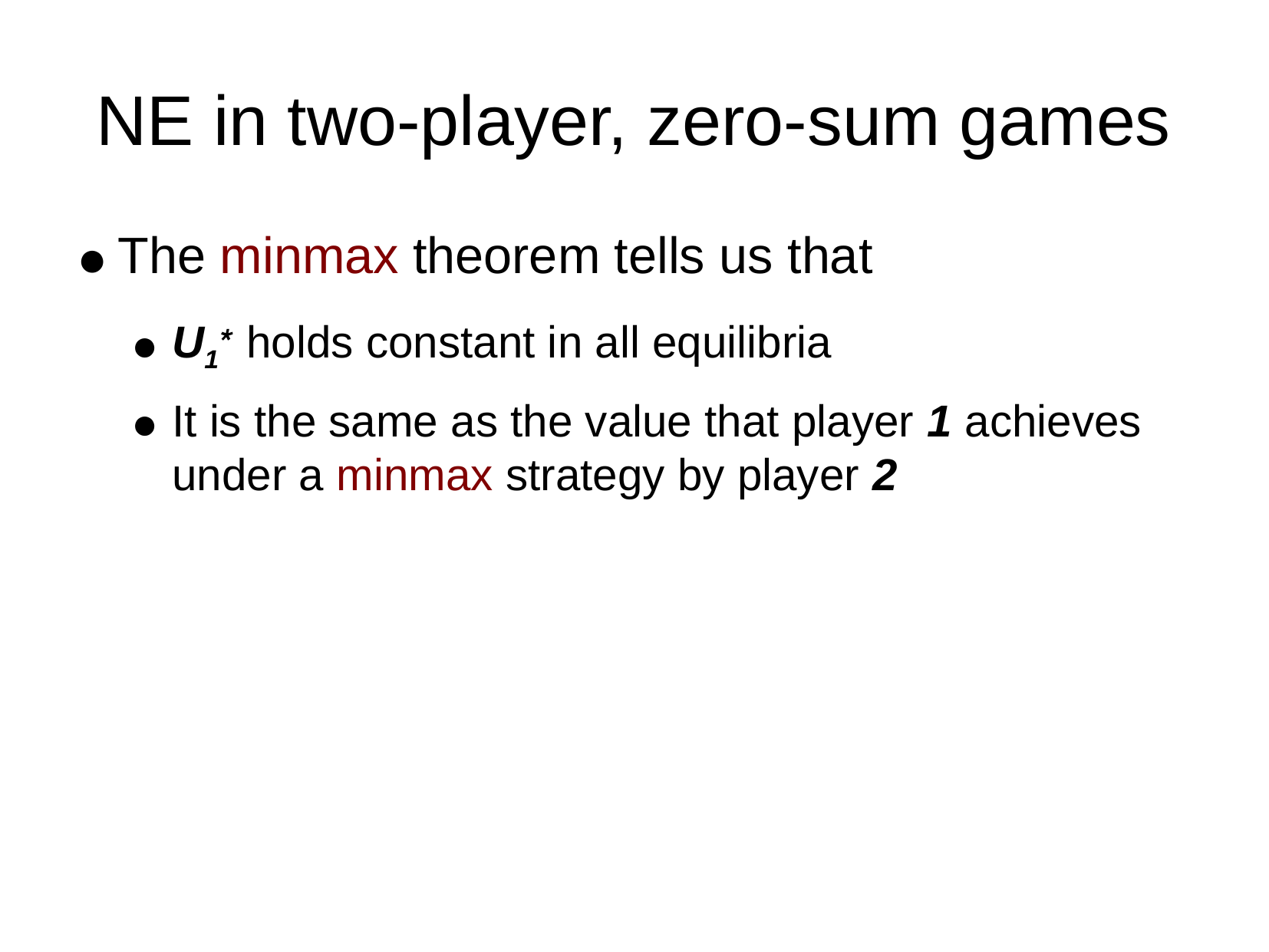

NE in two-player, zero-sum games
The minmax theorem tells us that
U1∗ holds constant in all equilibria
It is the same as the value that player 1 achieves under a minmax strategy by player 2